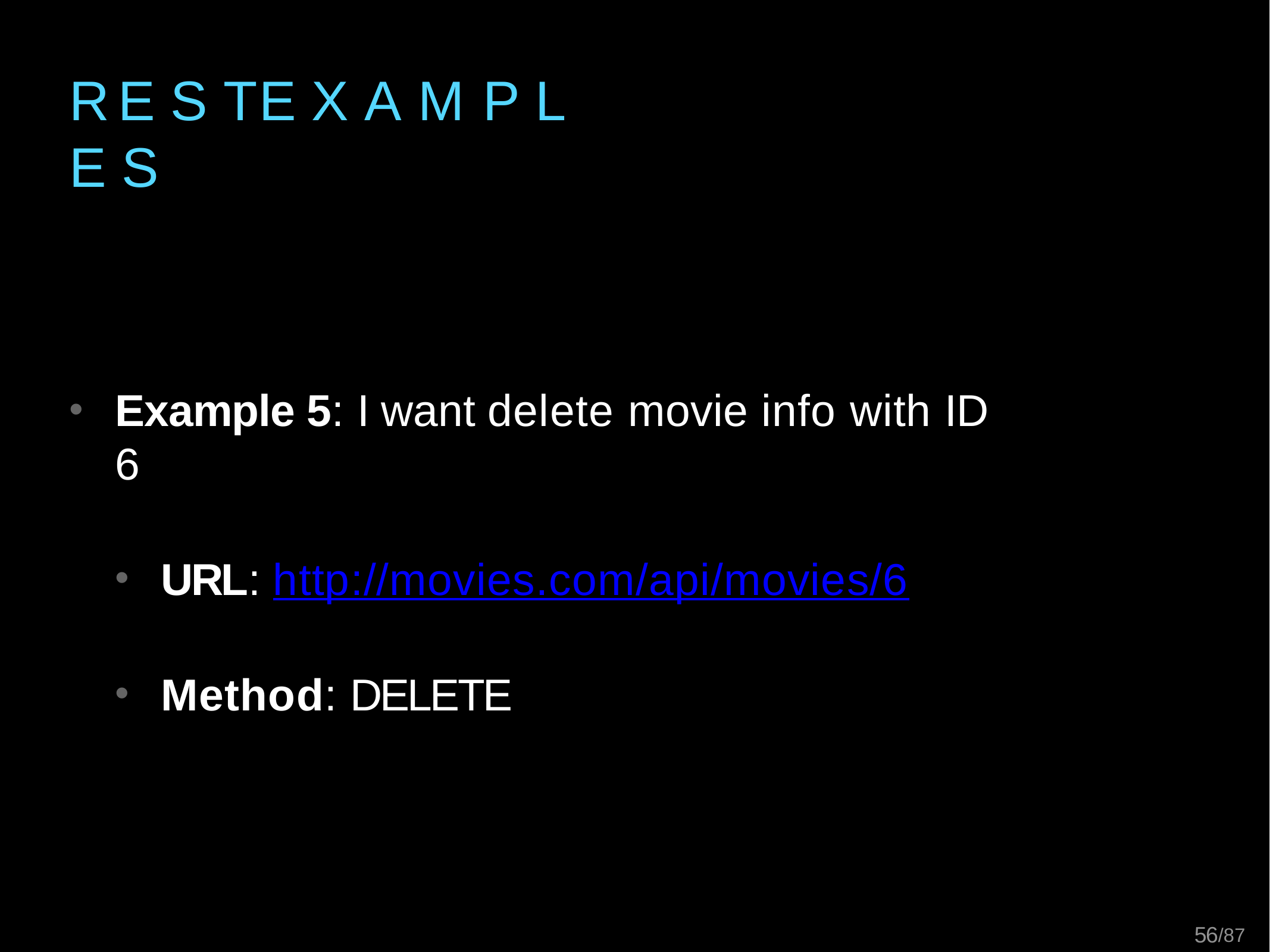

# R E S T	E X A M P L E S
Example 5: I want delete movie info with ID 6

URL: http://movies.com/api/movies/6

Method: DELETE
56/87